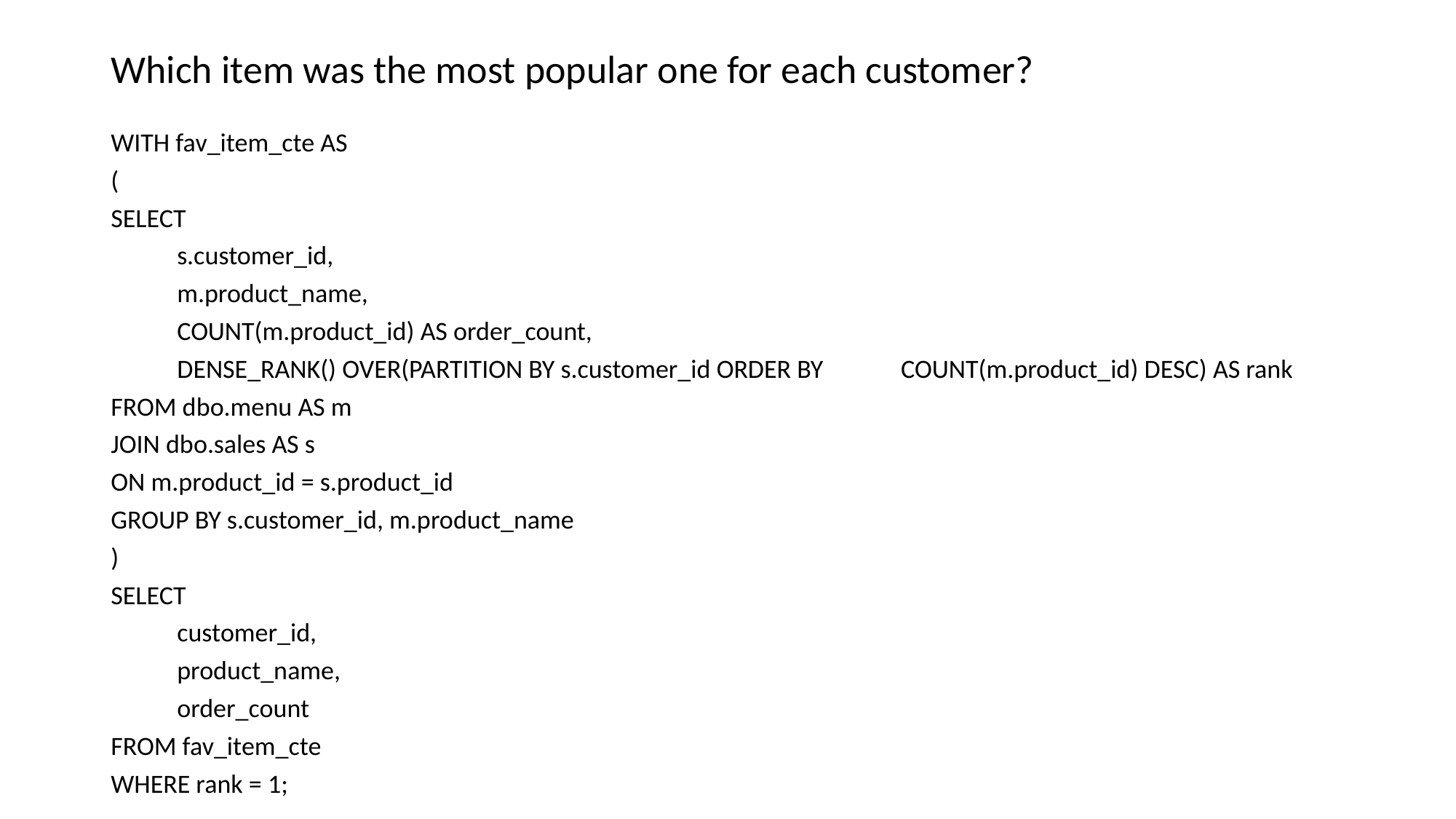

# Which item was the most popular one for each customer?
WITH fav_item_cte AS
(
SELECT
           s.customer_id,
           m.product_name,
           COUNT(m.product_id) AS order_count,
           DENSE_RANK() OVER(PARTITION BY s.customer_id ORDER BY             COUNT(m.product_id) DESC) AS rank
FROM dbo.menu AS m
JOIN dbo.sales AS s
ON m.product_id = s.product_id
GROUP BY s.customer_id, m.product_name
)
SELECT
           customer_id,
           product_name,
           order_count
FROM fav_item_cte
WHERE rank = 1;